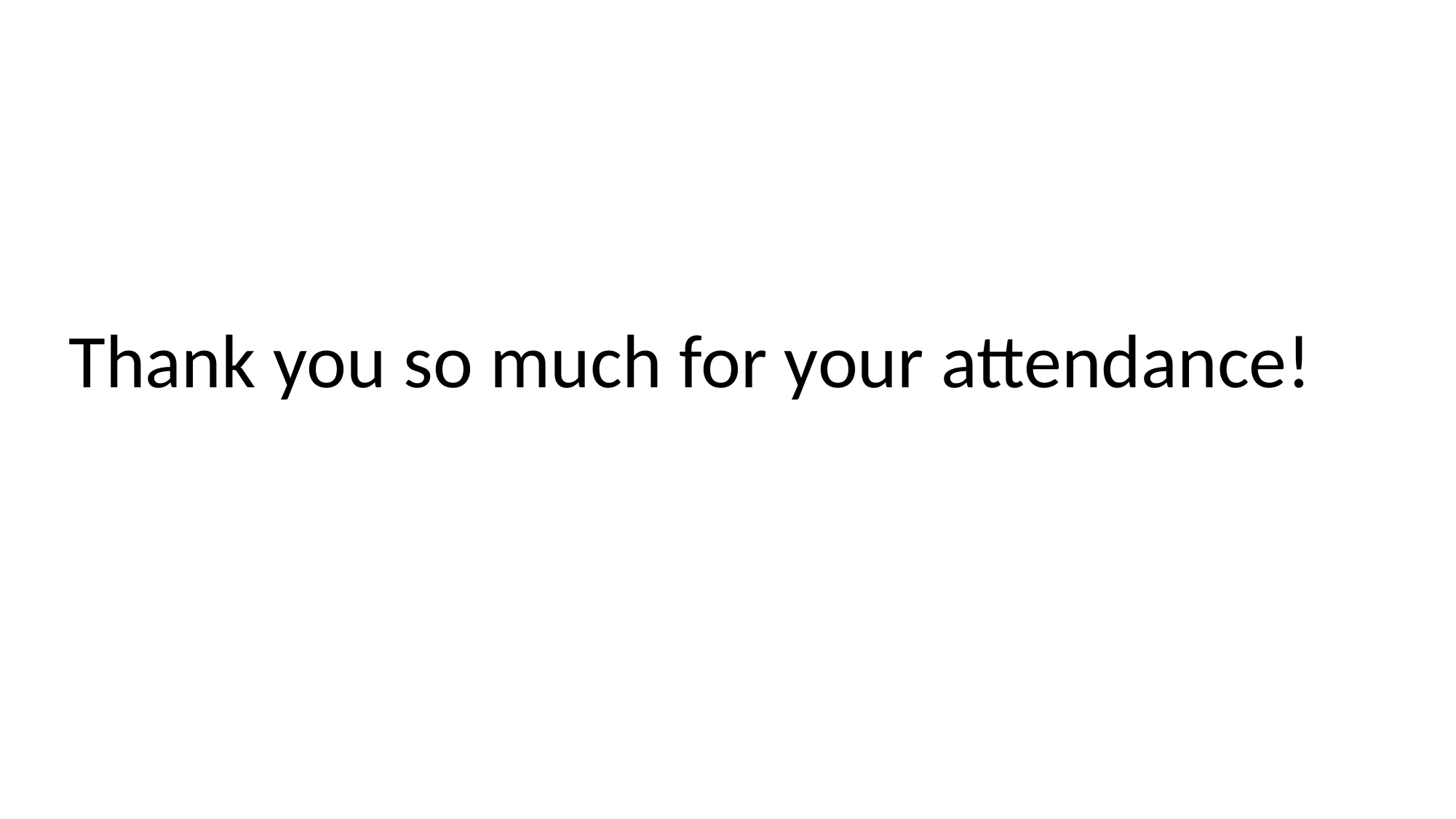

introduction
objectives
structure
Future work
D
B
C
A

Thank you so much for your attendance!